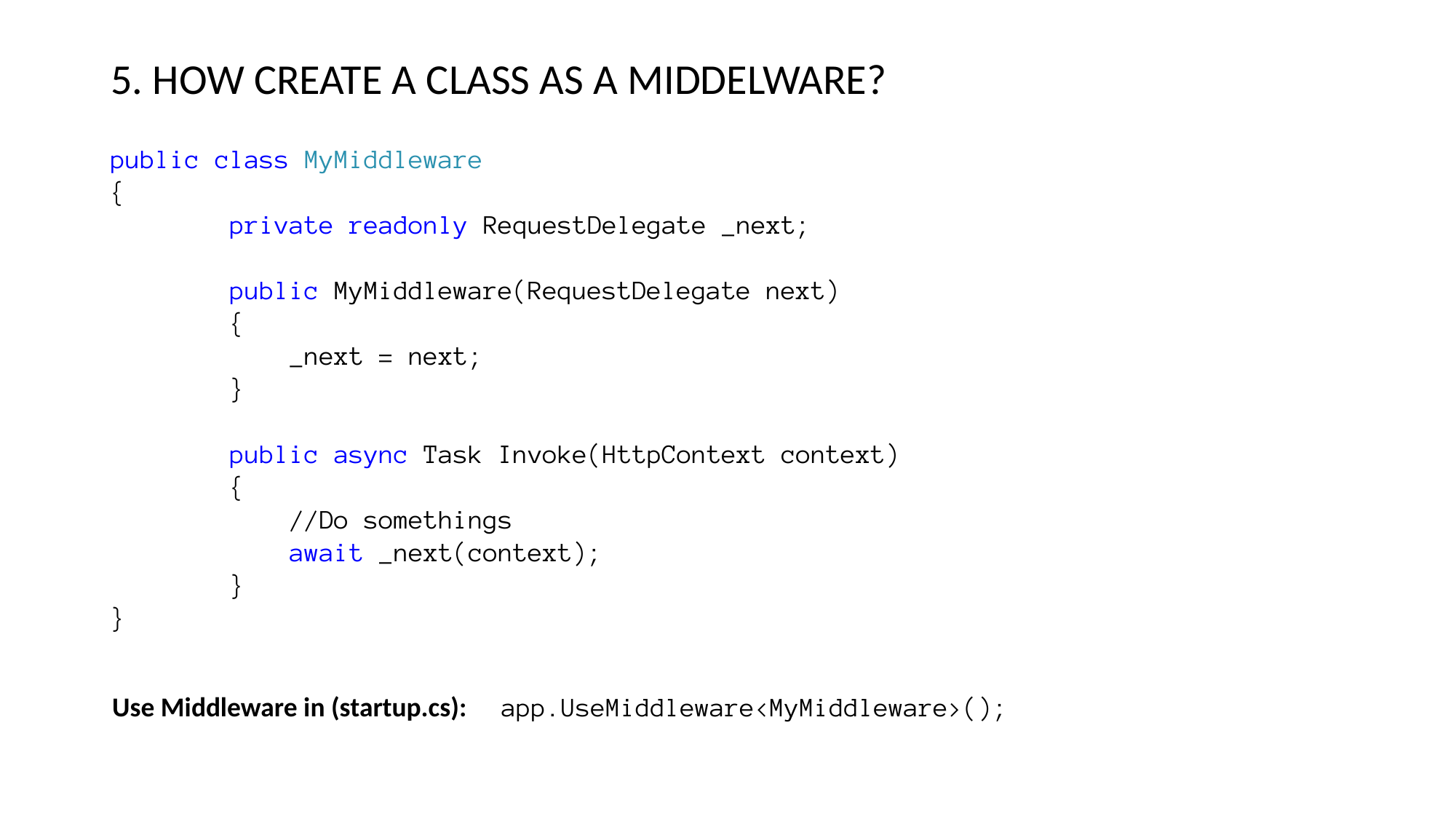

# 5. HOW CREATE A CLASS AS A MIDDELWARE?
public class MyMiddleware
{
        private readonly RequestDelegate _next;

        public MyMiddleware(RequestDelegate next)
        {
            _next = next;
        }

        public async Task Invoke(HttpContext context)
        {
            //Do somethings
            await _next(context);
        }
}
Use Middleware in (startup.cs):
app.UseMiddleware<MyMiddleware>();